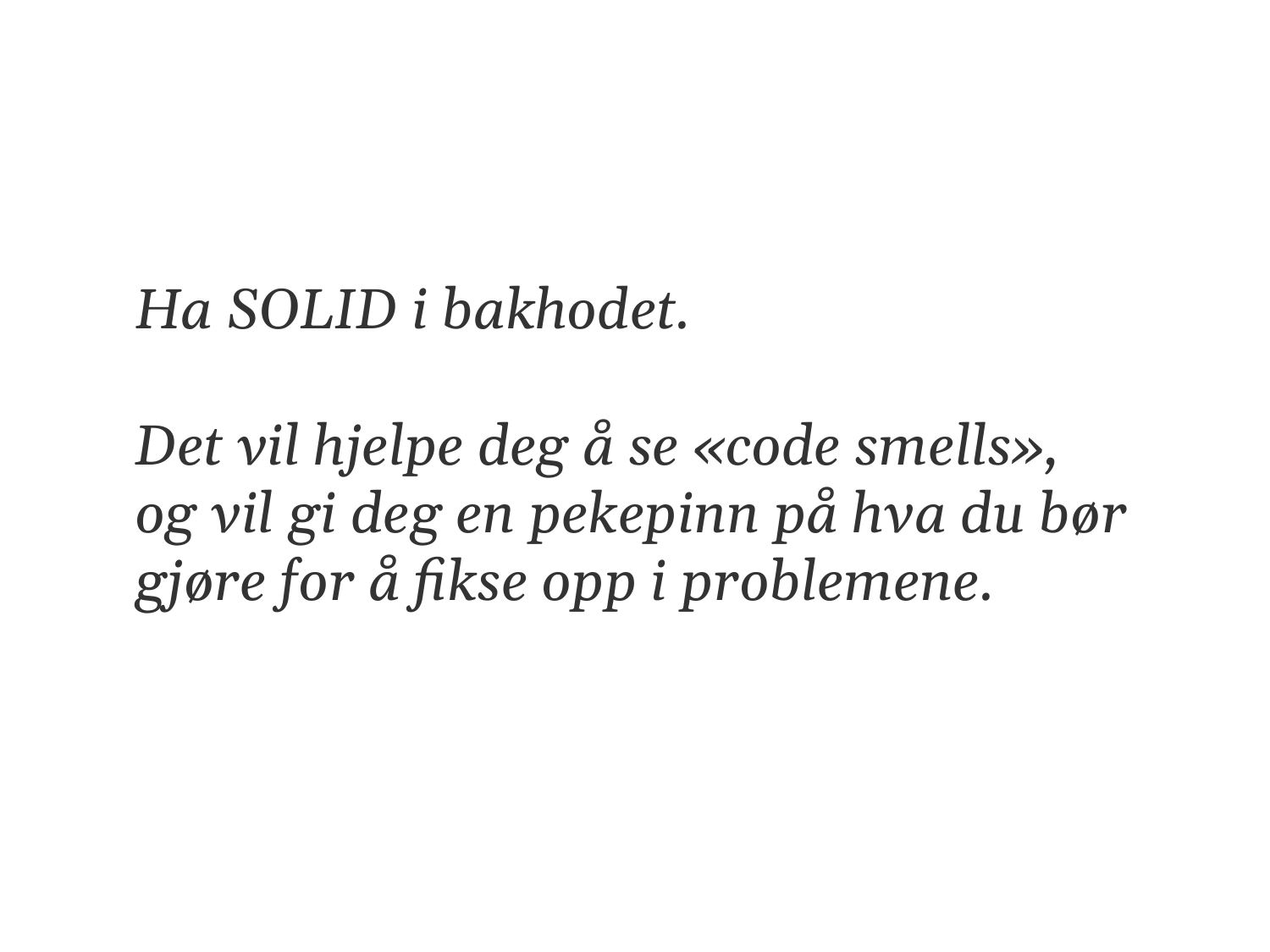

# Ha SOLID i bakhodet. Det vil hjelpe deg å se «code smells», og vil gi deg en pekepinn på hva du bør gjøre for å fikse opp i problemene.